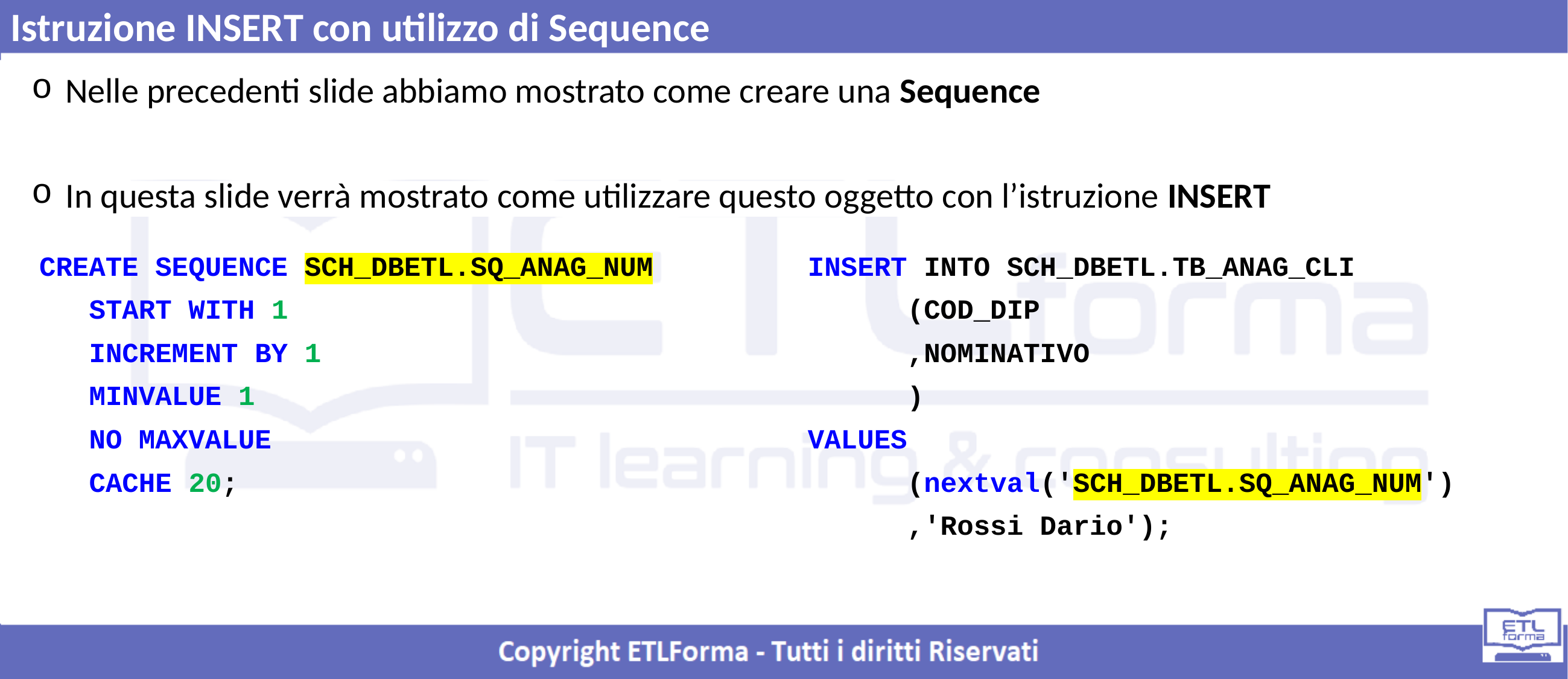

Istruzione INSERT con utilizzo di Sequence
Nelle precedenti slide abbiamo mostrato come creare una Sequence

In questa slide verrà mostrato come utilizzare questo oggetto con l’istruzione INSERT
CREATE SEQUENCE SCH_DBETL.SQ_ANAG_NUM
   START WITH 1
   INCREMENT BY 1
   MINVALUE 1
   NO MAXVALUE
   CACHE 20;
INSERT INTO SCH_DBETL.TB_ANAG_CLI
      (COD_DIP
      ,NOMINATIVO
      )
VALUES
      (nextval('SCH_DBETL.SQ_ANAG_NUM')
      ,'Rossi Dario');